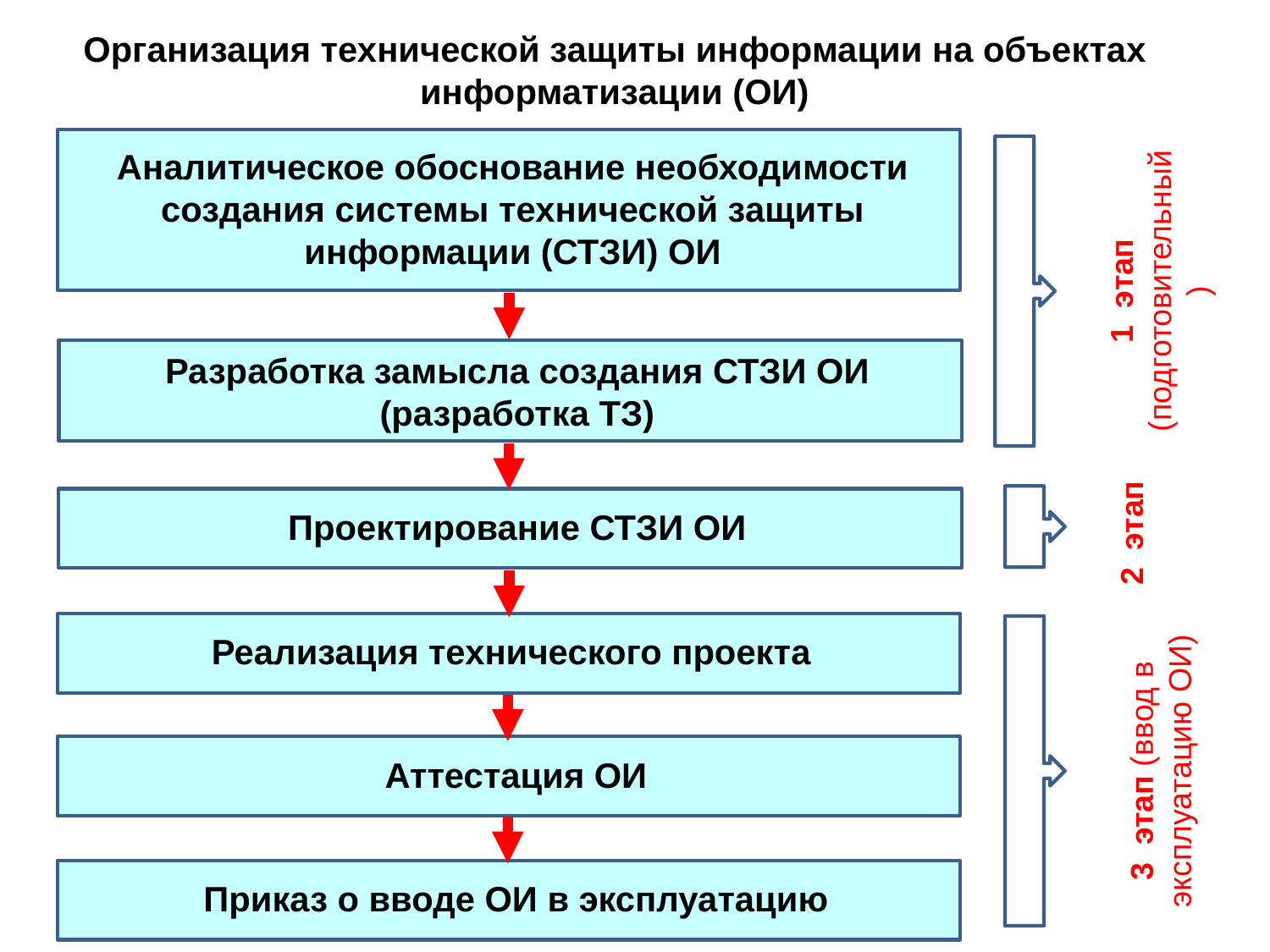

Организация технической защиты информации на объектах информатизации (ОИ)

Аналитическое обоснование необходимости создания системы технической защиты информации (СТЗИ) ОИ

1  этап (подготовительный)

Разработка замысла создания СТЗИ ОИ
(разработка ТЗ)

2  этап

Проектирование СТЗИ ОИ

Реализация технического проекта

3  этап (ввод в эксплуатацию ОИ)

Аттестация ОИ

Приказ о вводе ОИ в эксплуатацию